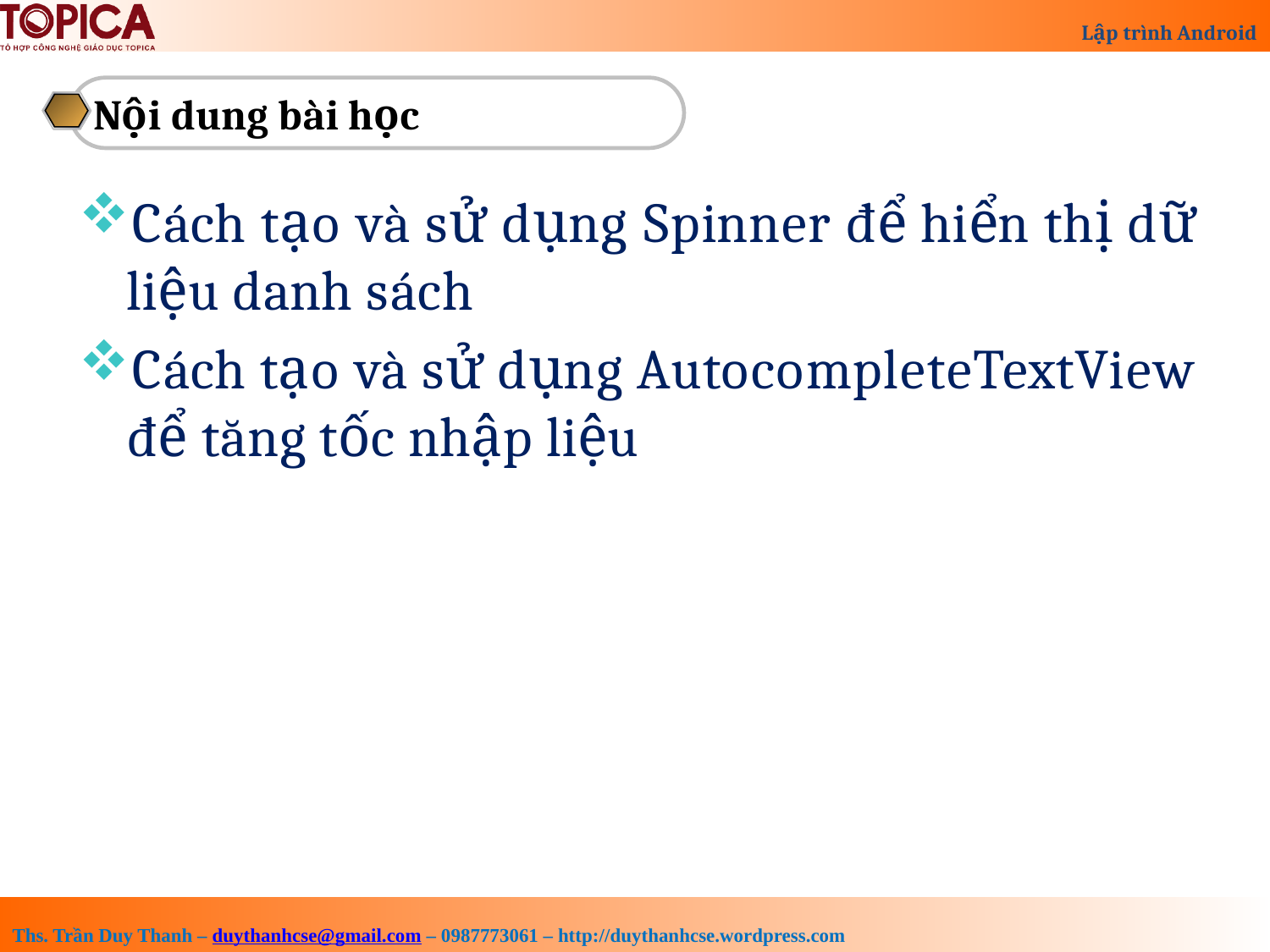

Nội dung bài học

Cách tạo và sử dụng Spinner để hiển thị dữ liệu danh sách
Cách tạo và sử dụng AutocompleteTextView để tăng tốc nhập liệu